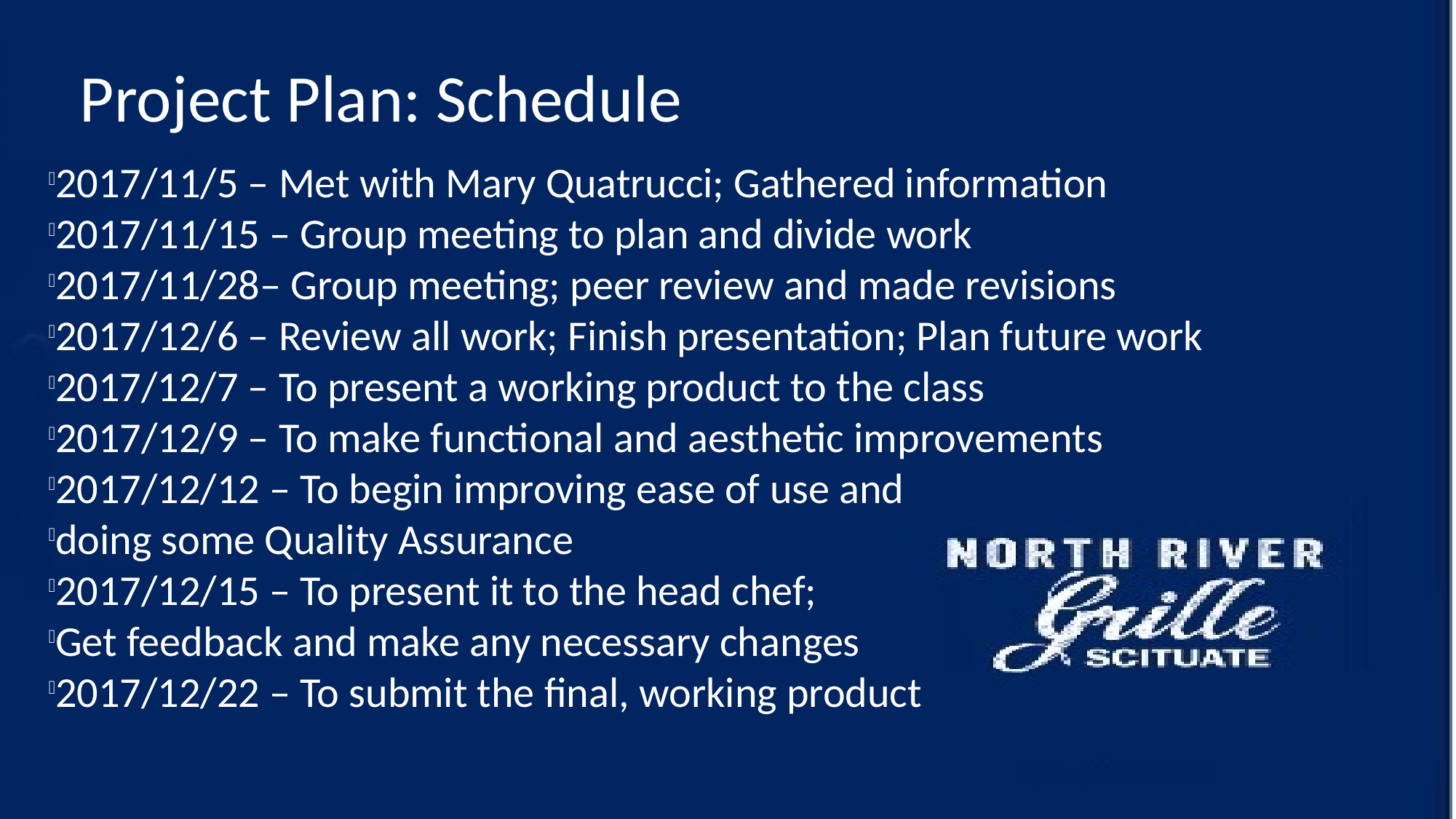

Project Plan: Schedule
2017/11/5 – Met with Mary Quatrucci; Gathered information
2017/11/15 – Group meeting to plan and divide work
2017/11/28– Group meeting; peer review and made revisions
2017/12/6 – Review all work; Finish presentation; Plan future work
2017/12/7 – To present a working product to the class
2017/12/9 – To make functional and aesthetic improvements
2017/12/12 – To begin improving ease of use and
doing some Quality Assurance
2017/12/15 – To present it to the head chef;
Get feedback and make any necessary changes
2017/12/22 – To submit the final, working product